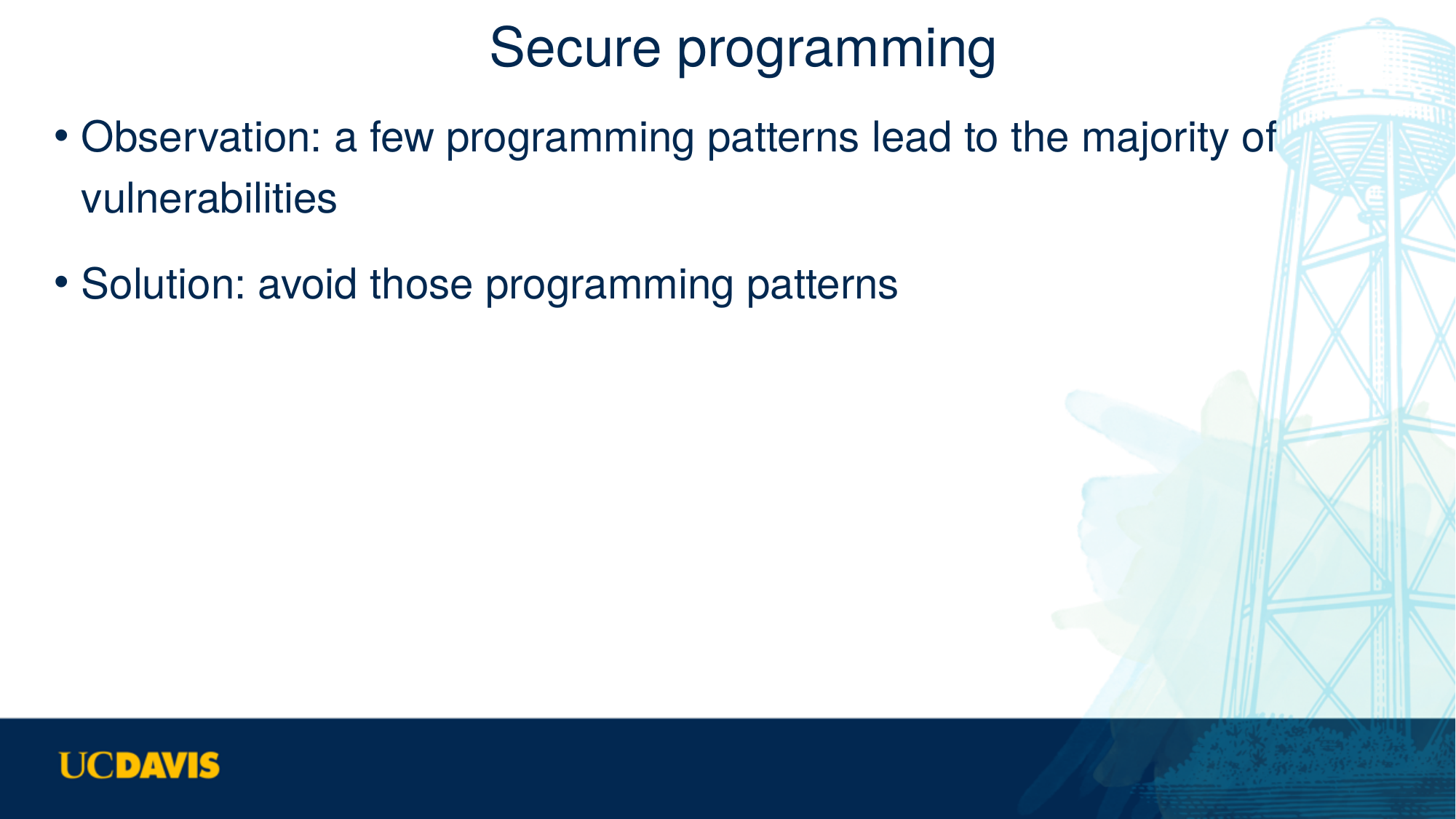

# Secure programming
Observation: a few programming patterns lead to the majority of vulnerabilities
Solution: avoid those programming patterns